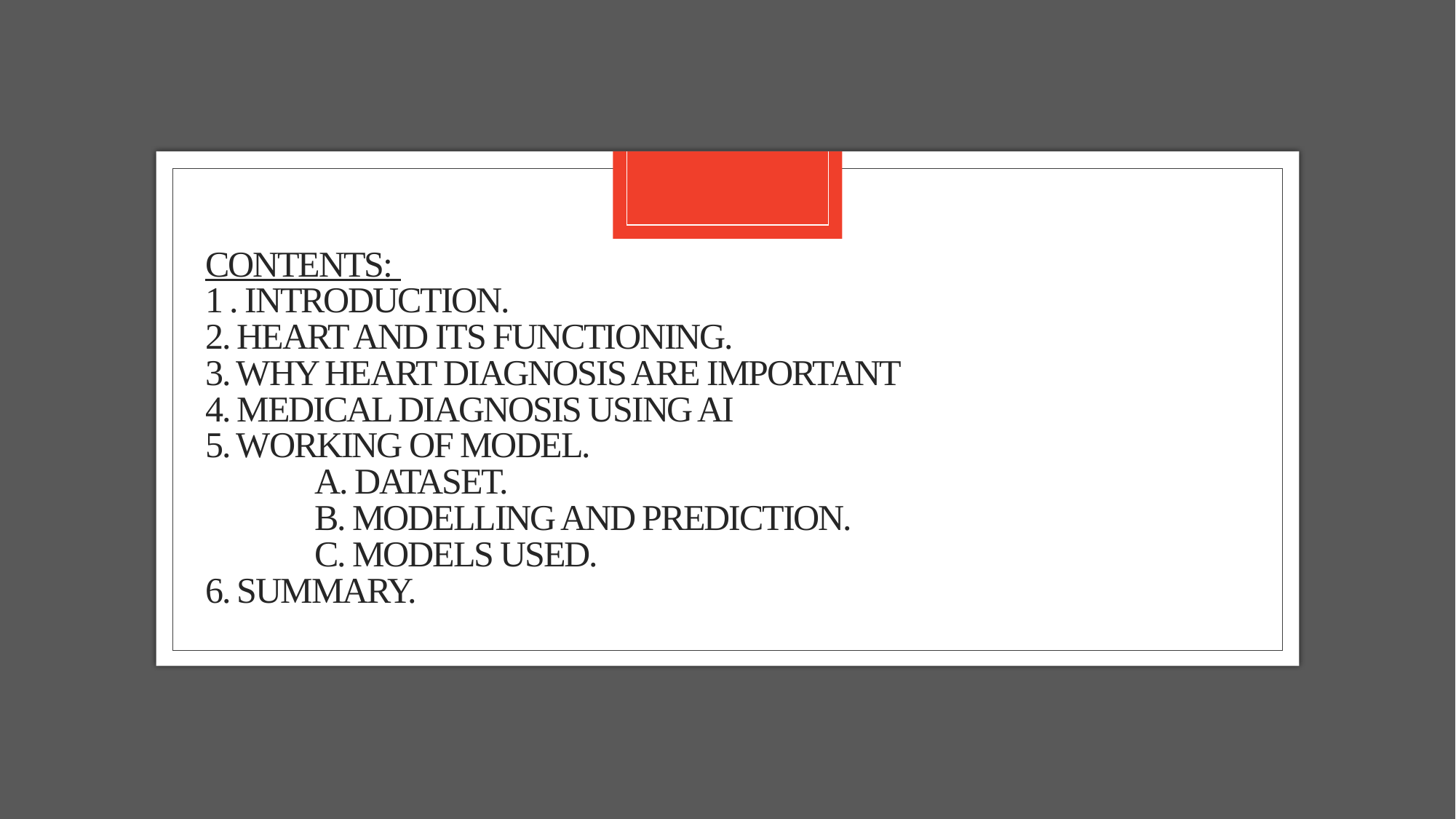

# Contents: 1 . Introduction. 2. heart and its functioning. 3. why heart diagnosis are important 4. medical diagnosis using ai 5. working of model. A. Dataset. B. Modelling and prediction. C. models used. 6. Summary.